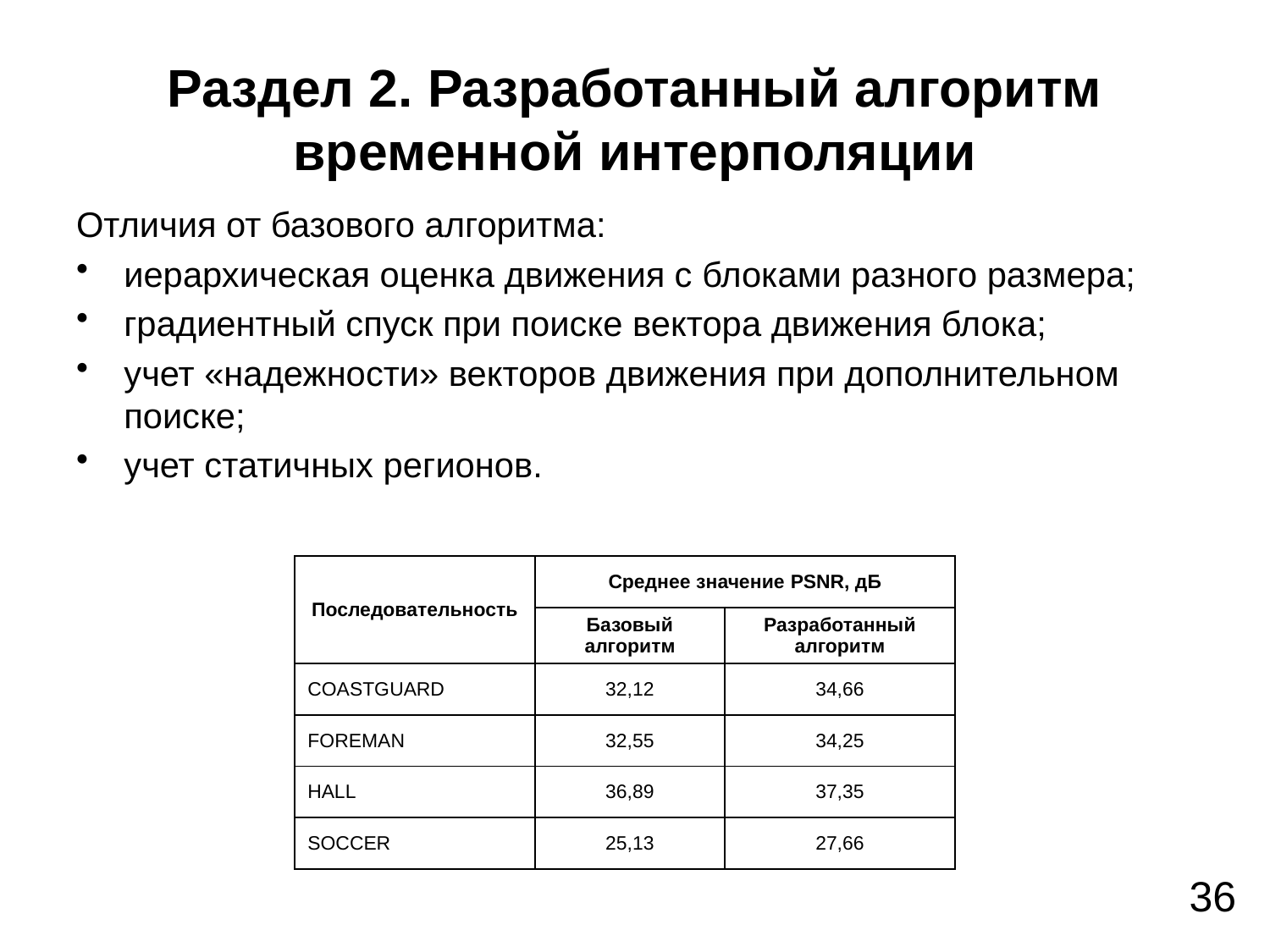

# Раздел 2. Разработанный алгоритм временной интерполяции
Отличия от базового алгоритма:
иерархическая оценка движения с блоками разного размера;
градиентный спуск при поиске вектора движения блока;
учет «надежности» векторов движения при дополнительном поиске;
учет статичных регионов.
| Последовательность | Среднее значение PSNR, дБ |  |
| --- | --- | --- |
|  | Базовый алгоритм | Разработанный алгоритм |
| COASTGUARD | 32,12 | 34,66 |
| FOREMAN | 32,55 | 34,25 |
| HALL | 36,89 | 37,35 |
| SOCCER | 25,13 | 27,66 |
36